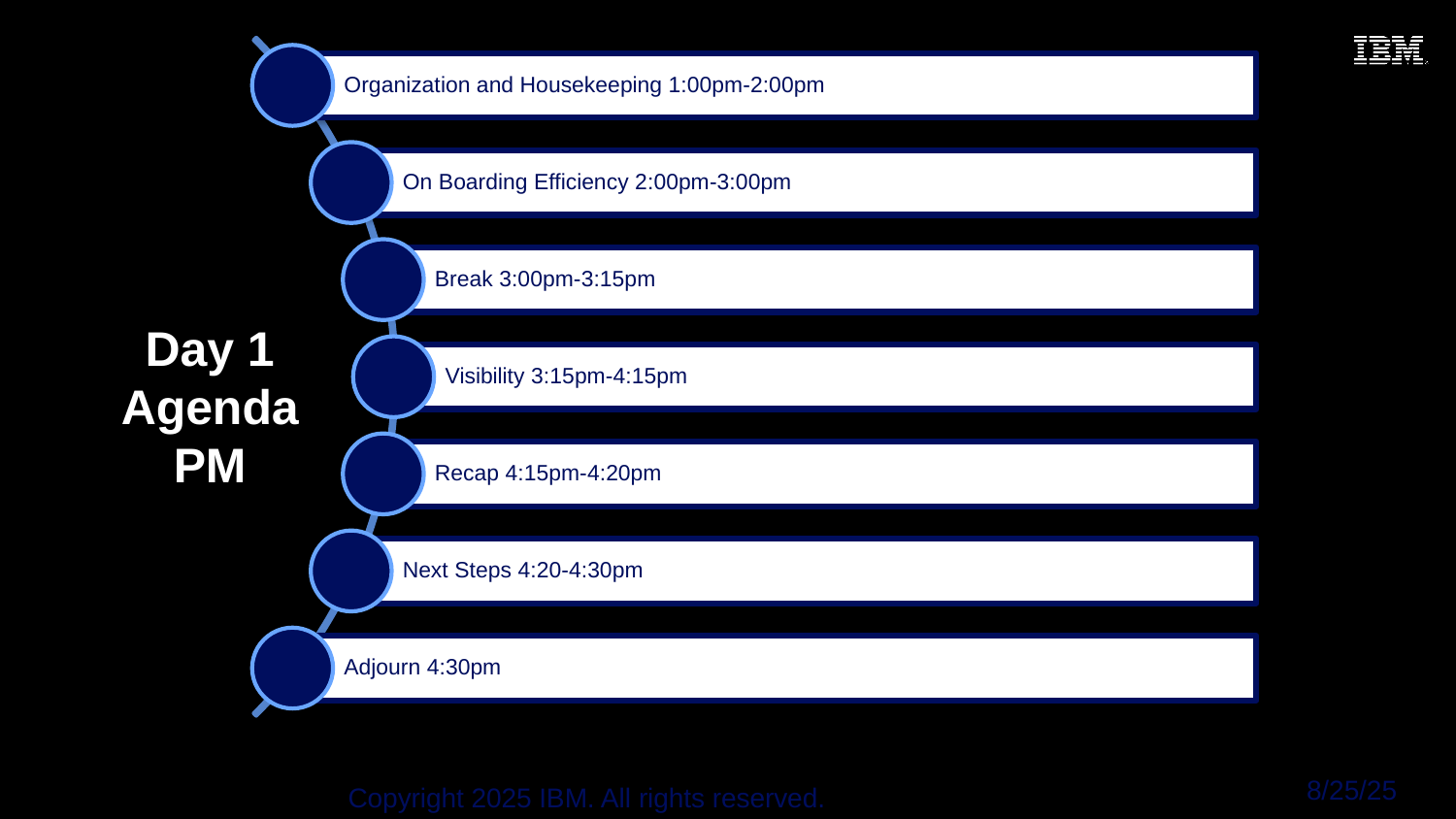

Organization and Housekeeping 1:00pm-2:00pm
On Boarding Efficiency 2:00pm-3:00pm
Break 3:00pm-3:15pm
Visibility 3:15pm-4:15pm
Recap 4:15pm-4:20pm
Next Steps 4:20-4:30pm
Adjourn 4:30pm
Day 1 Agenda
PM
8/25/25
28
Copyright 2025 IBM. All rights reserved.